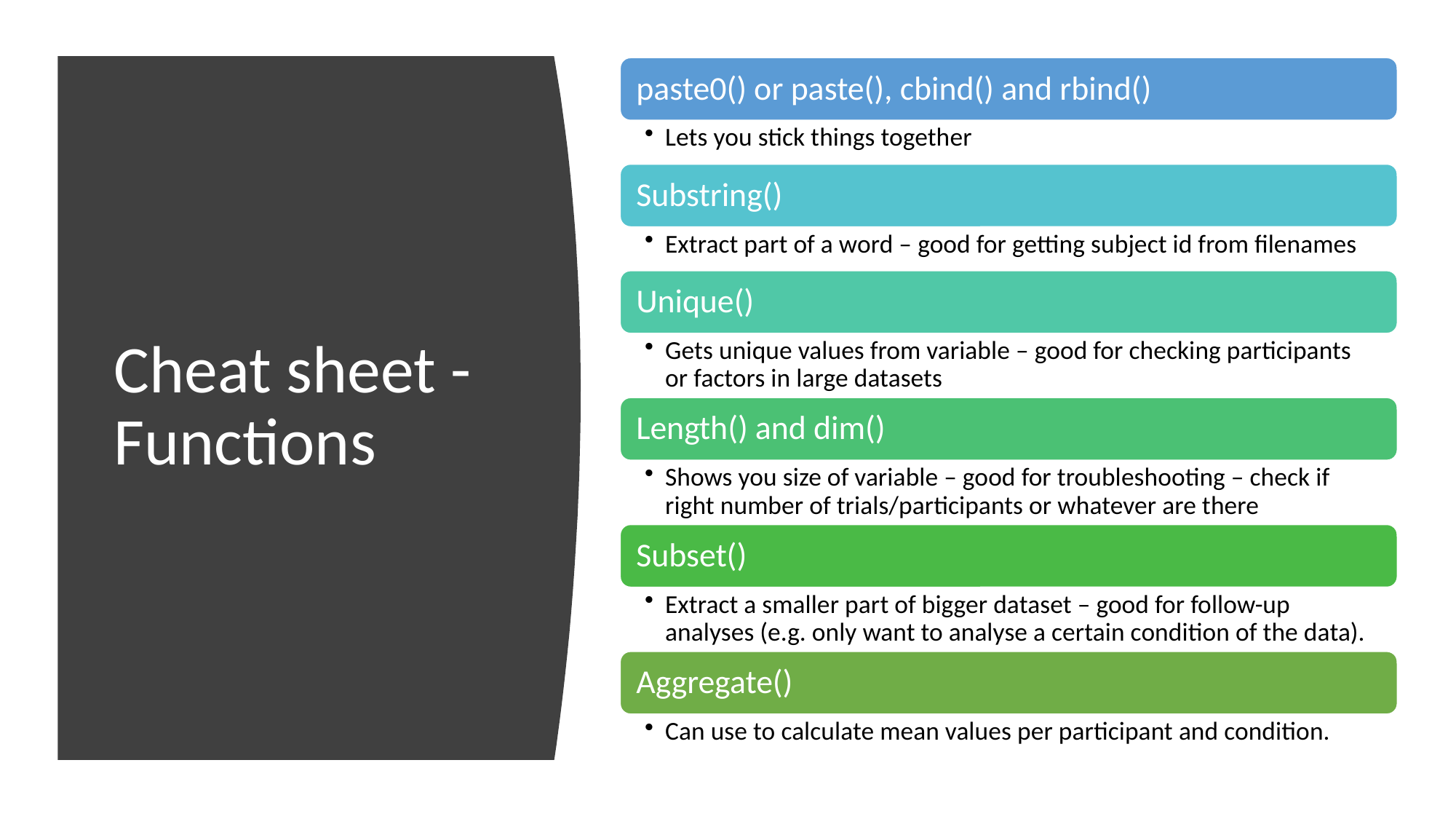

paste0() or paste(), cbind() and rbind()
Lets you stick things together
Substring()
Extract part of a word – good for getting subject id from filenames
Unique()
Gets unique values from variable – good for checking participants or factors in large datasets
Length() and dim()
Shows you size of variable – good for troubleshooting – check if right number of trials/participants or whatever are there
Subset()
Extract a smaller part of bigger dataset – good for follow-up analyses (e.g. only want to analyse a certain condition of the data).
Aggregate()
Can use to calculate mean values per participant and condition.

# Cheat sheet - Functions